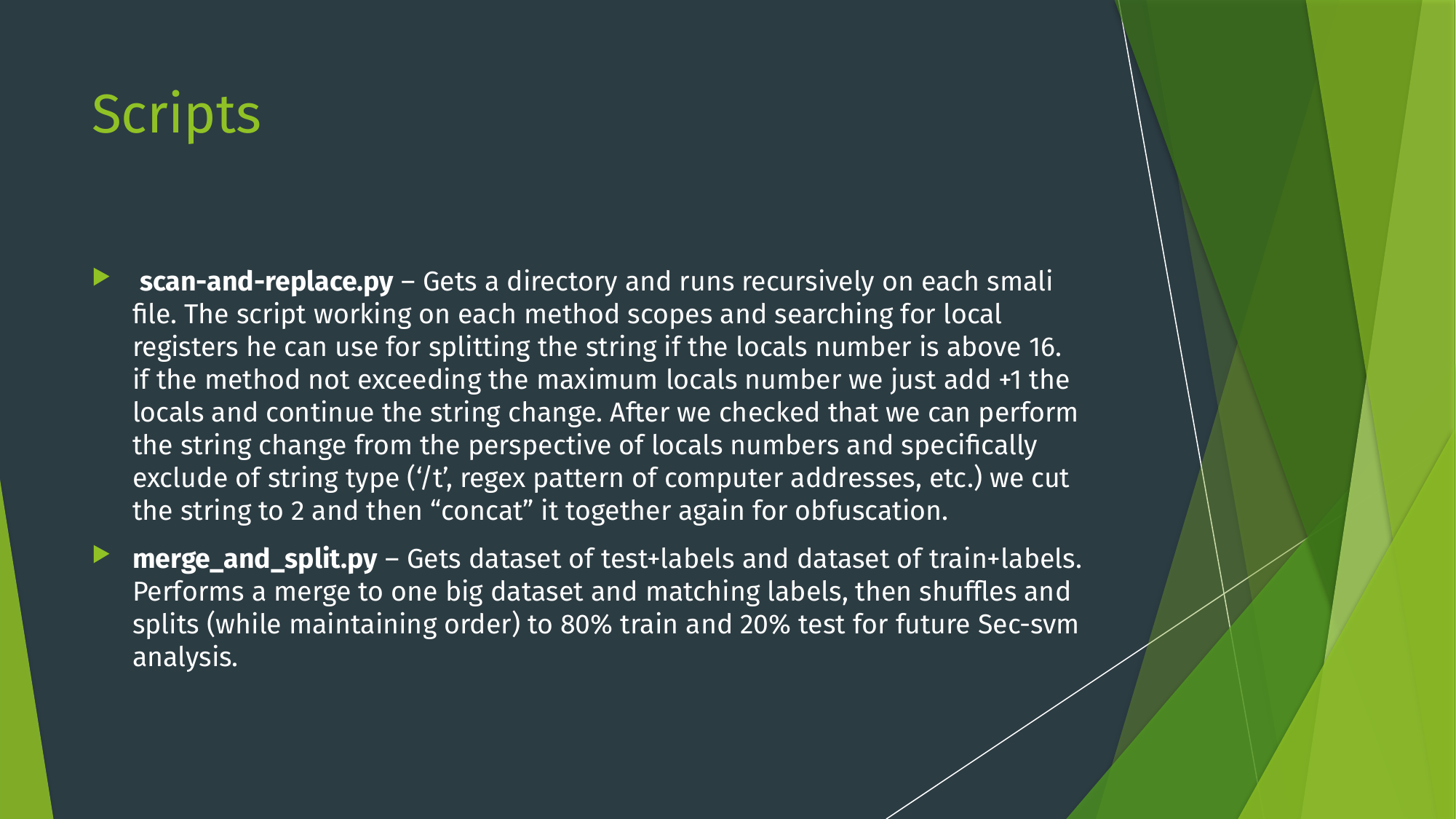

# Scripts
 scan-and-replace.py – Gets a directory and runs recursively on each smali file. The script working on each method scopes and searching for local registers he can use for splitting the string if the locals number is above 16.
if the method not exceeding the maximum locals number we just add +1 the locals and continue the string change. After we checked that we can perform the string change from the perspective of locals numbers and specifically exclude of string type (‘/t’, regex pattern of computer addresses, etc.) we cut the string to 2 and then “concat” it together again for obfuscation.
merge_and_split.py – Gets dataset of test+labels and dataset of train+labels.
Performs a merge to one big dataset and matching labels, then shuffles and splits (while maintaining order) to 80% train and 20% test for future Sec-svm analysis.